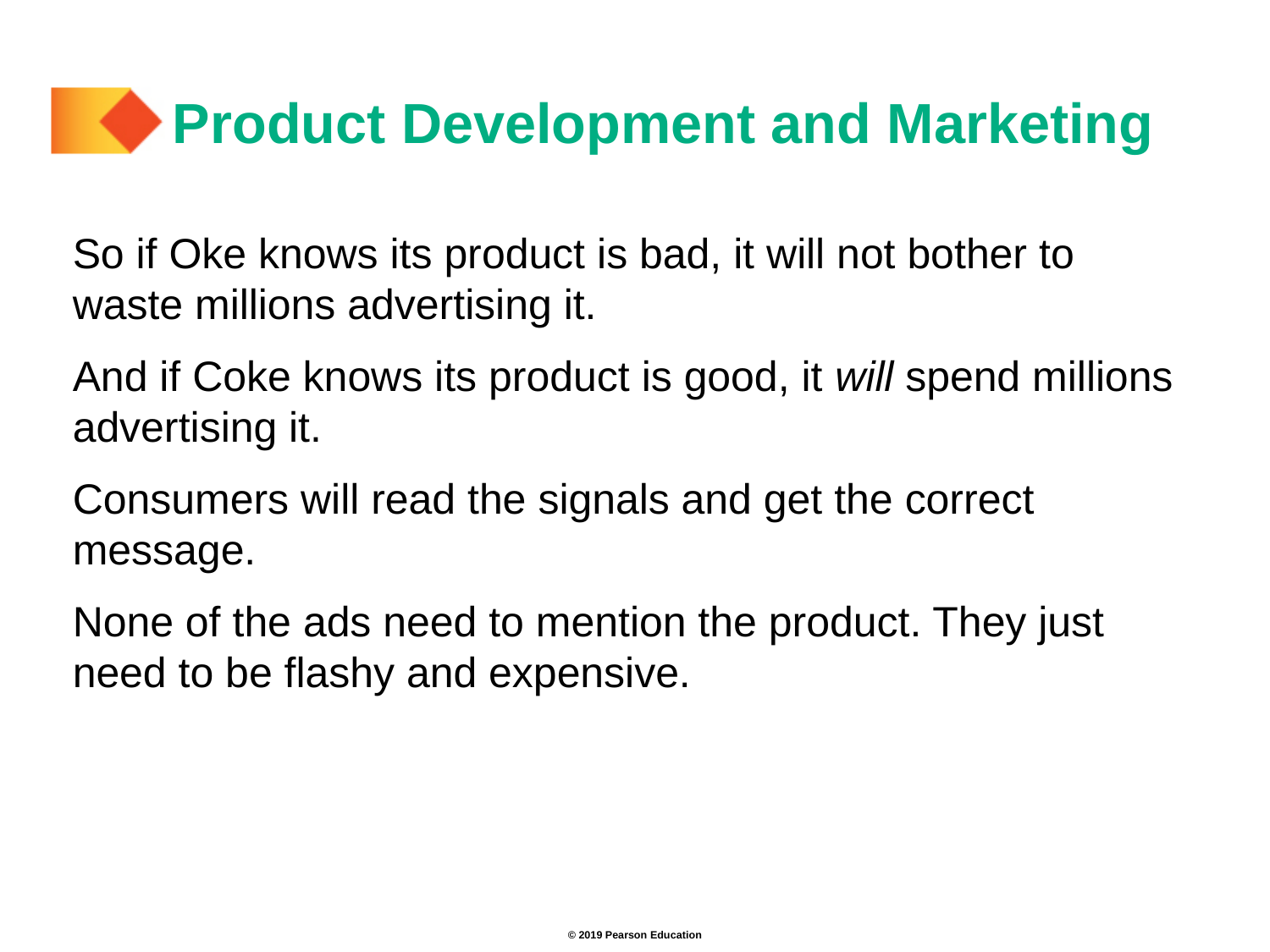

# Product Development and Marketing
So if Oke knows its product is bad, it will not bother to waste millions advertising it.
And if Coke knows its product is good, it will spend millions advertising it.
Consumers will read the signals and get the correct message.
None of the ads need to mention the product. They just need to be flashy and expensive.